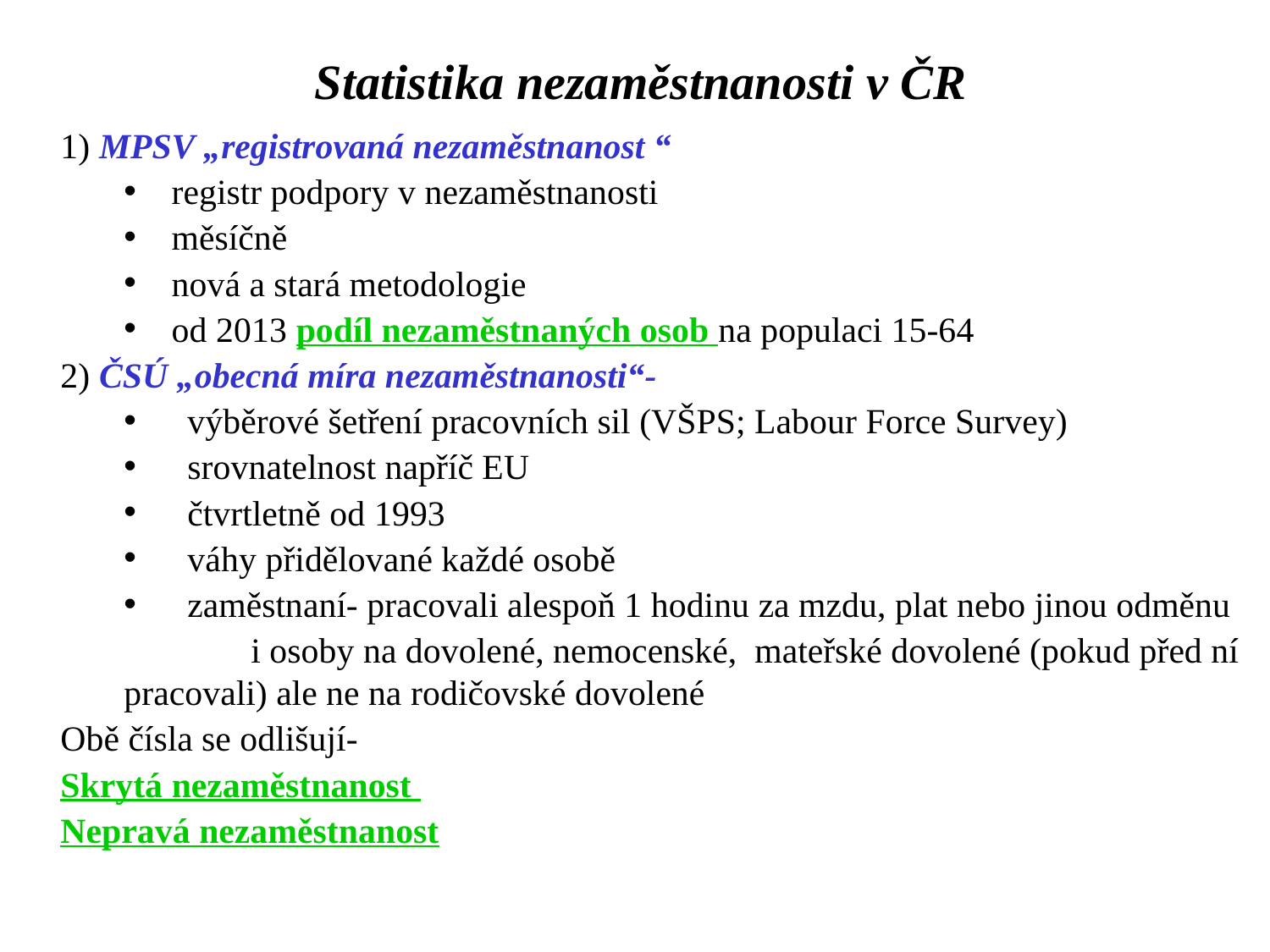

Statistika nezaměstnanosti v ČR

1) MPSV „registrovaná nezaměstnanost “
registr podpory v nezaměstnanosti
měsíčně
nová a stará metodologie
od 2013 podíl nezaměstnaných osob na populaci 15-64
2) ČSÚ „obecná míra nezaměstnanosti“-
výběrové šetření pracovních sil (VŠPS; Labour Force Survey)
srovnatelnost napříč EU
čtvrtletně od 1993
váhy přidělované každé osobě
zaměstnaní- pracovali alespoň 1 hodinu za mzdu, plat nebo jinou odměnu
	i osoby na dovolené, nemocenské,  mateřské dovolené (pokud před ní 	pracovali) ale ne na rodičovské dovolené
Obě čísla se odlišují-
Skrytá nezaměstnanost
Nepravá nezaměstnanost